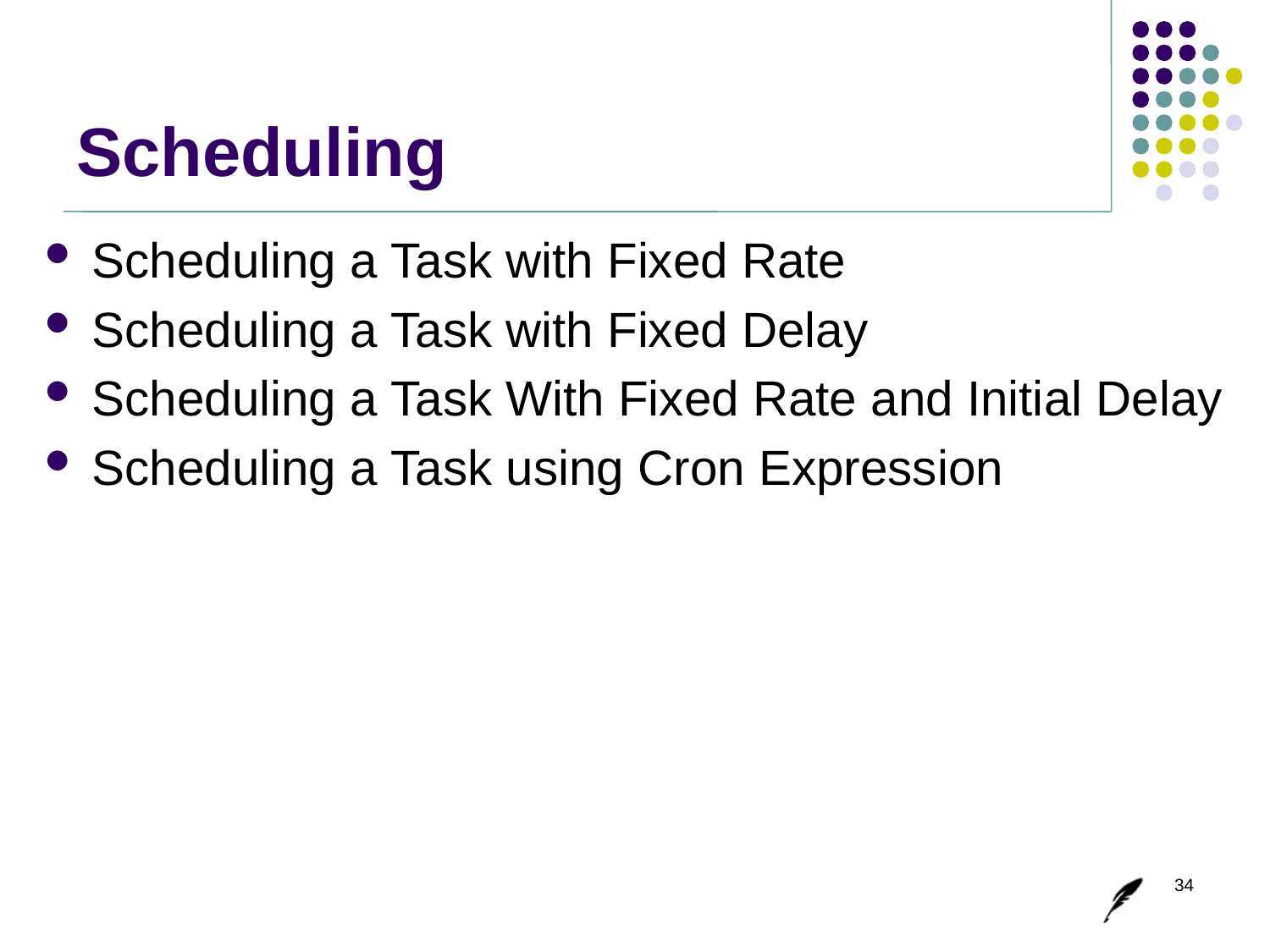

# Scheduling
Scheduling a Task with Fixed Rate
Scheduling a Task with Fixed Delay
Scheduling a Task With Fixed Rate and Initial Delay
Scheduling a Task using Cron Expression

34